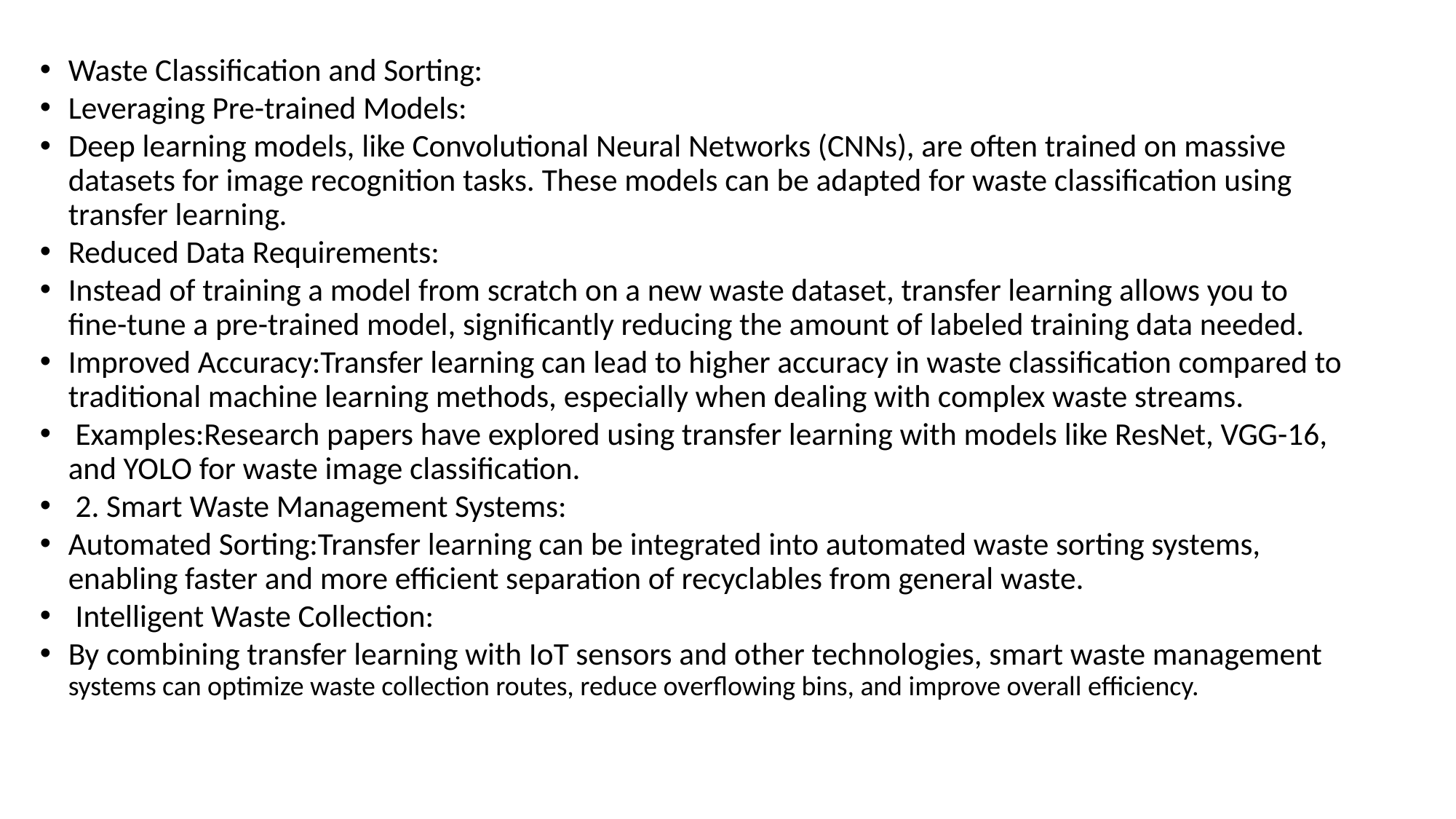

Waste Classification and Sorting:
Leveraging Pre-trained Models:
Deep learning models, like Convolutional Neural Networks (CNNs), are often trained on massive datasets for image recognition tasks. These models can be adapted for waste classification using transfer learning.
Reduced Data Requirements:
Instead of training a model from scratch on a new waste dataset, transfer learning allows you to fine-tune a pre-trained model, significantly reducing the amount of labeled training data needed.
Improved Accuracy:Transfer learning can lead to higher accuracy in waste classification compared to traditional machine learning methods, especially when dealing with complex waste streams.
 Examples:Research papers have explored using transfer learning with models like ResNet, VGG-16, and YOLO for waste image classification.
 2. Smart Waste Management Systems:
Automated Sorting:Transfer learning can be integrated into automated waste sorting systems, enabling faster and more efficient separation of recyclables from general waste.
 Intelligent Waste Collection:
By combining transfer learning with IoT sensors and other technologies, smart waste management systems can optimize waste collection routes, reduce overflowing bins, and improve overall efficiency.